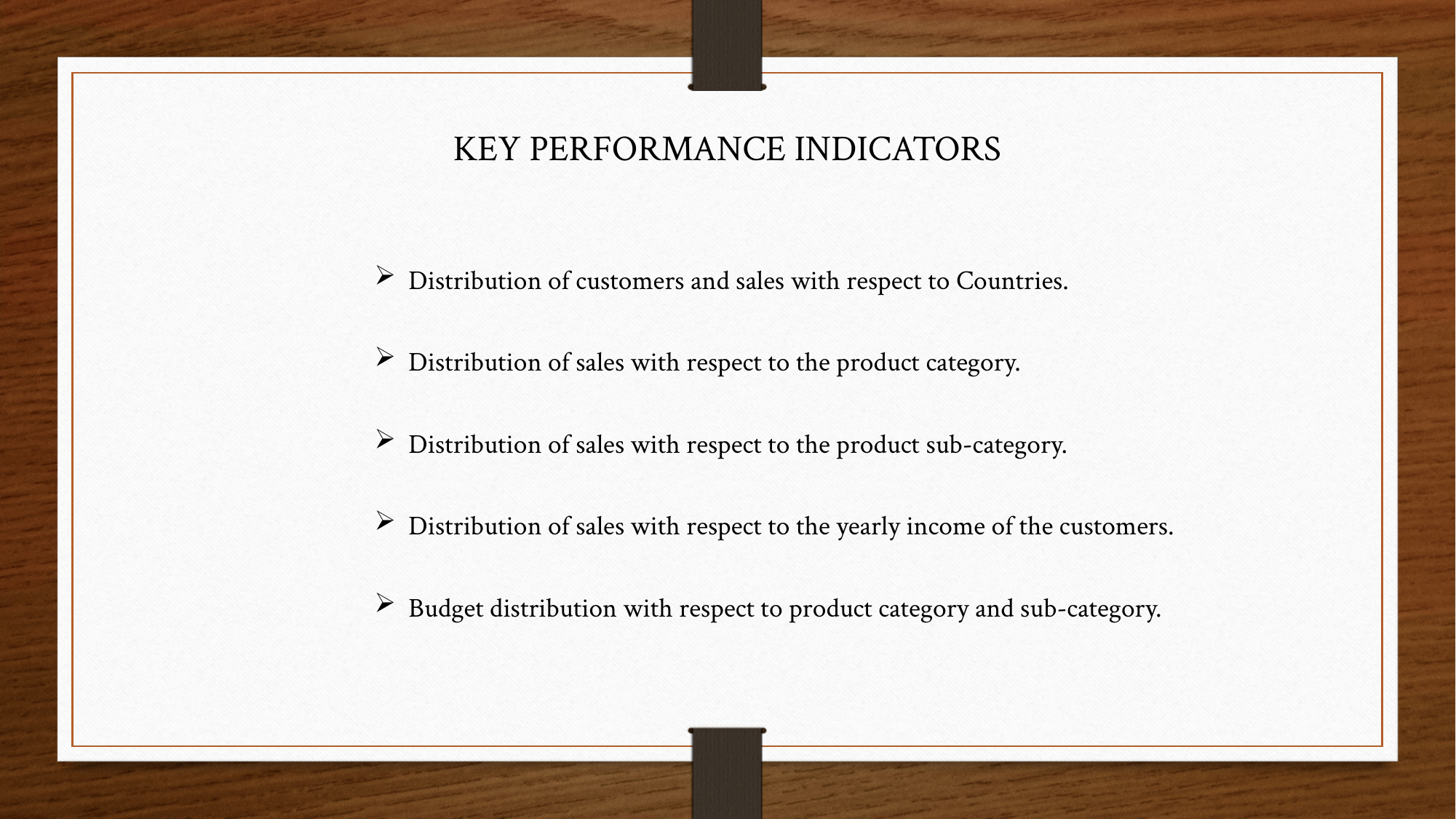

KEY PERFORMANCE INDICATORS
Distribution of customers and sales with respect to Countries.
Distribution of sales with respect to the product category.
Distribution of sales with respect to the product sub-category.
Distribution of sales with respect to the yearly income of the customers.
Budget distribution with respect to product category and sub-category.